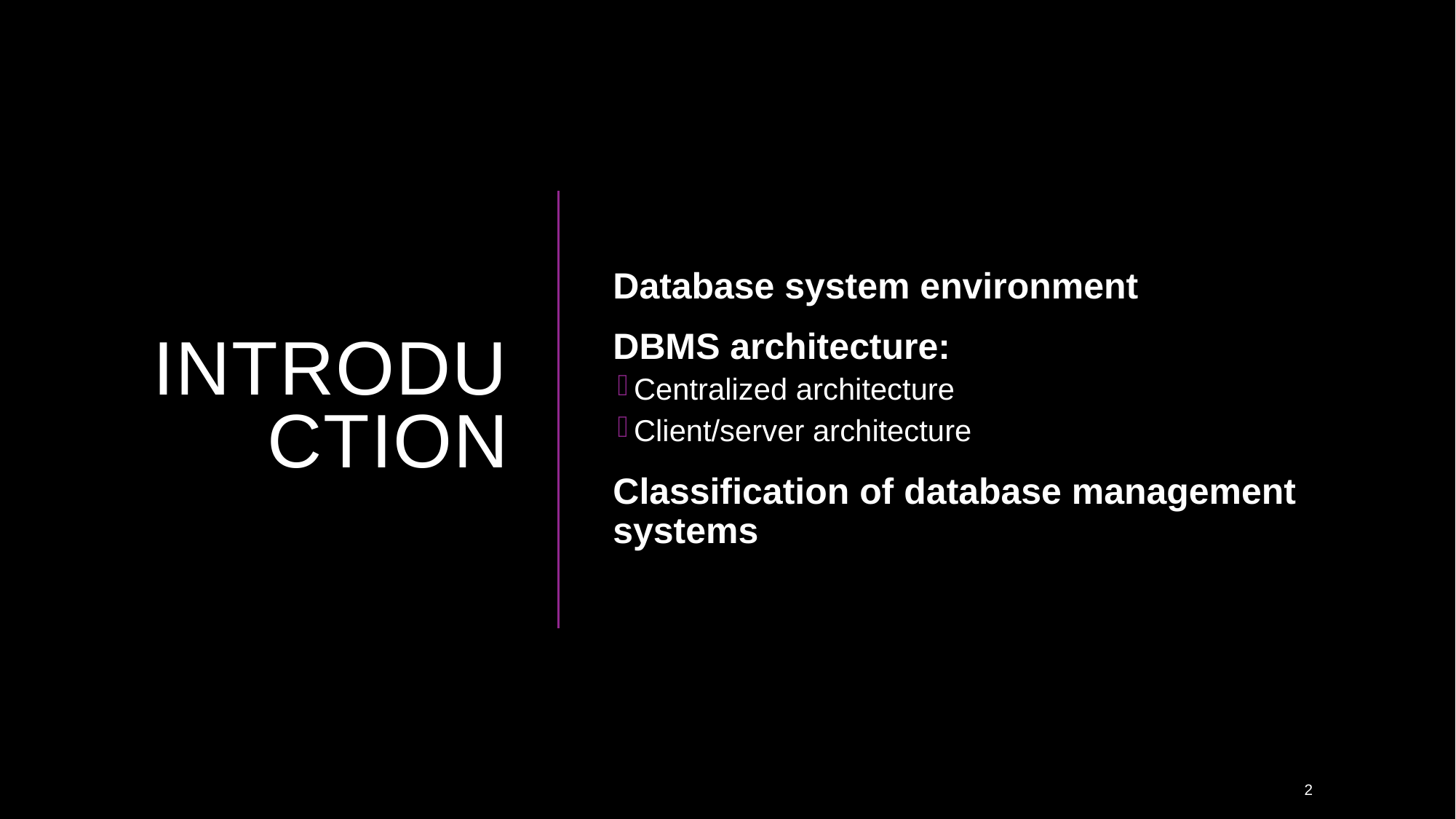

# Introduction
Database system environment
DBMS architecture:
Centralized architecture
Client/server architecture
Classification of database management systems
2